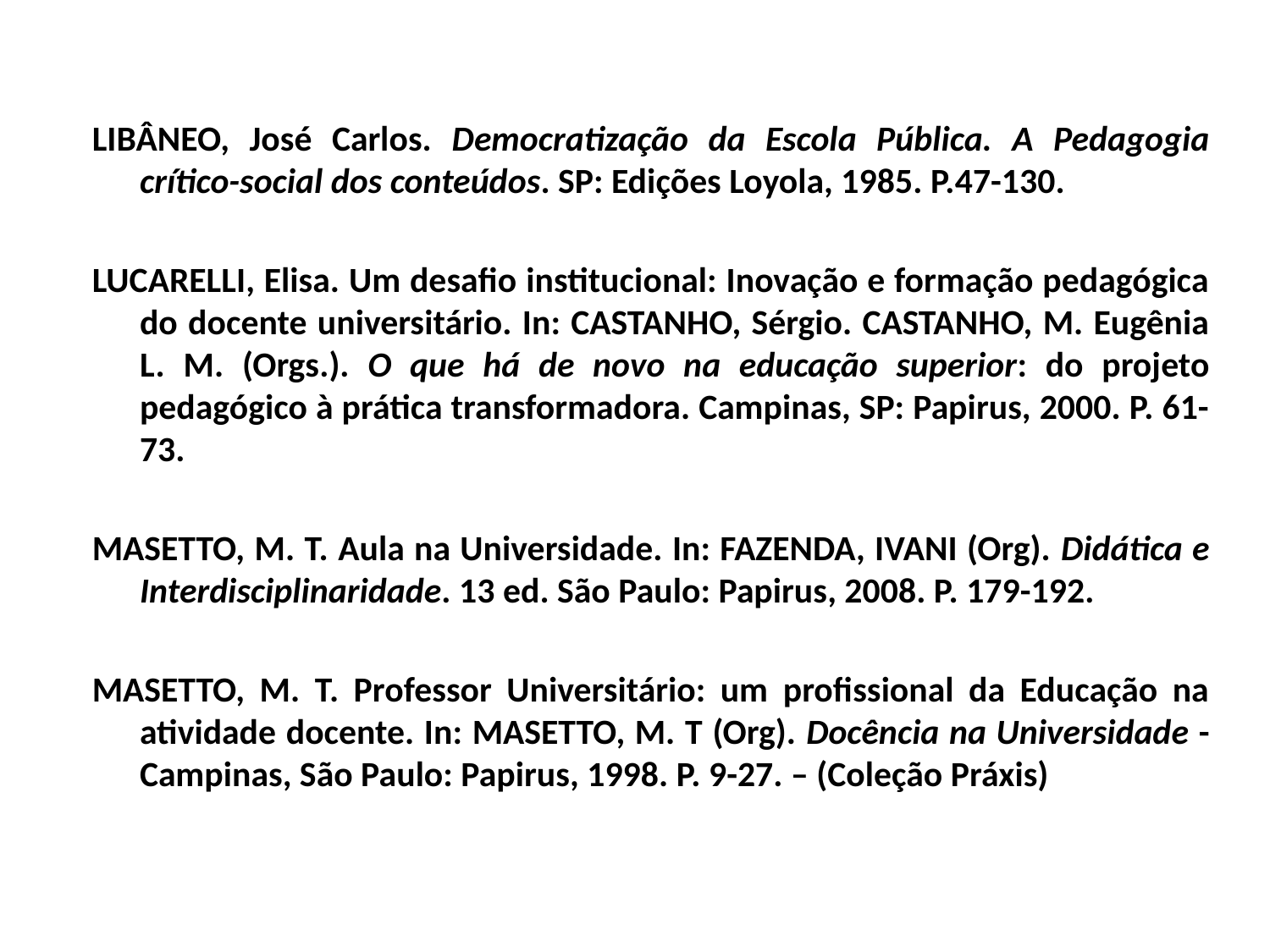

#
LIBÂNEO, José Carlos. Democratização da Escola Pública. A Pedagogia crítico-social dos conteúdos. SP: Edições Loyola, 1985. P.47-130.

LUCARELLI, Elisa. Um desafio institucional: Inovação e formação pedagógica do docente universitário. In: CASTANHO, Sérgio. CASTANHO, M. Eugênia L. M. (Orgs.). O que há de novo na educação superior: do projeto pedagógico à prática transformadora. Campinas, SP: Papirus, 2000. P. 61-73.

MASETTO, M. T. Aula na Universidade. In: FAZENDA, IVANI (Org). Didática e Interdisciplinaridade. 13 ed. São Paulo: Papirus, 2008. P. 179-192.

MASETTO, M. T. Professor Universitário: um profissional da Educação na atividade docente. In: MASETTO, M. T (Org). Docência na Universidade - Campinas, São Paulo: Papirus, 1998. P. 9-27. – (Coleção Práxis)